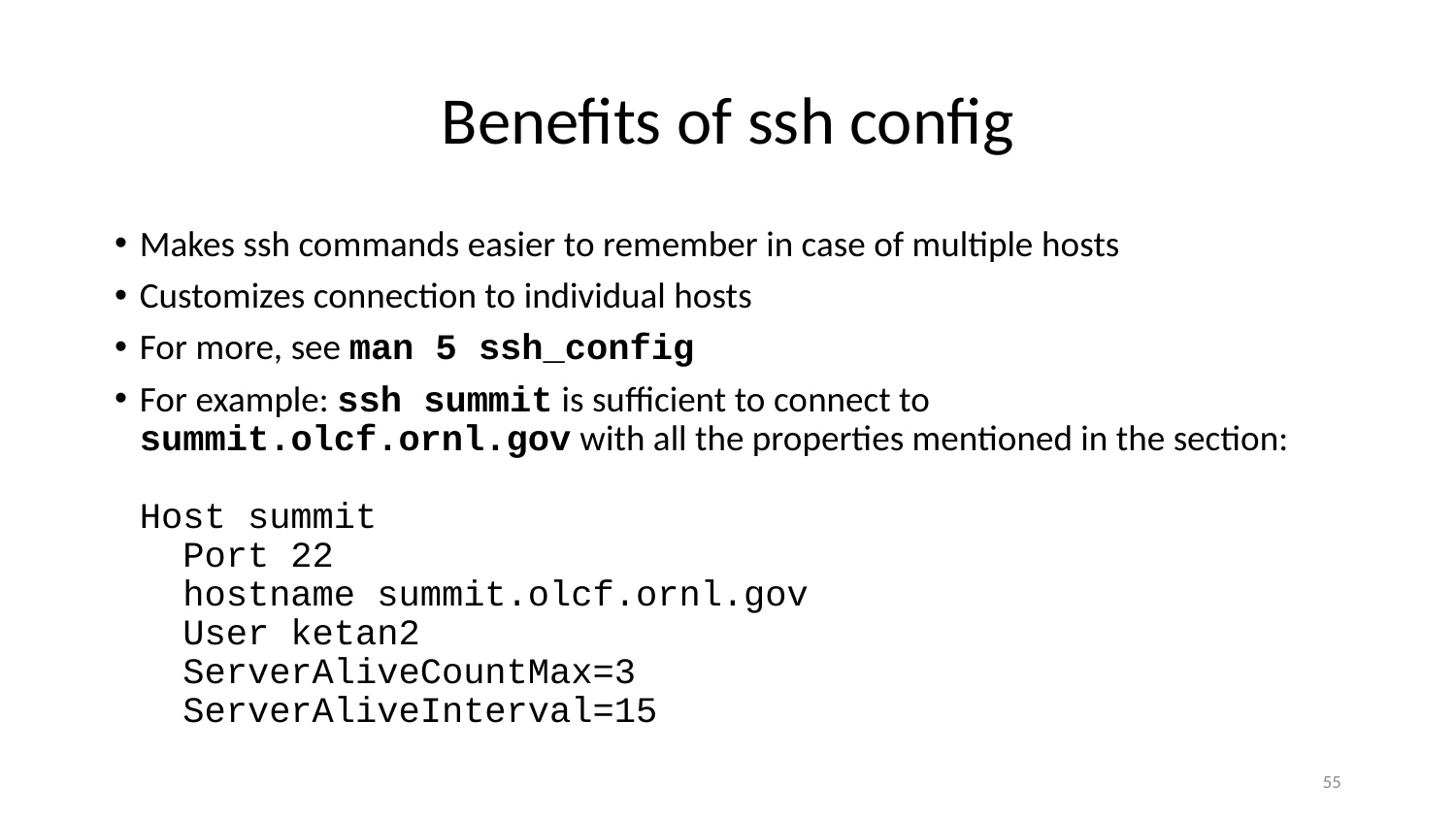

# Benefits of ssh config
Makes ssh commands easier to remember in case of multiple hosts
Customizes connection to individual hosts
For more, see man 5 ssh_config
For example: ssh summit is sufficient to connect to summit.olcf.ornl.gov with all the properties mentioned in the section:
Host summit
  Port 22
  hostname summit.olcf.ornl.gov
  User ketan2
  ServerAliveCountMax=3
  ServerAliveInterval=15
55